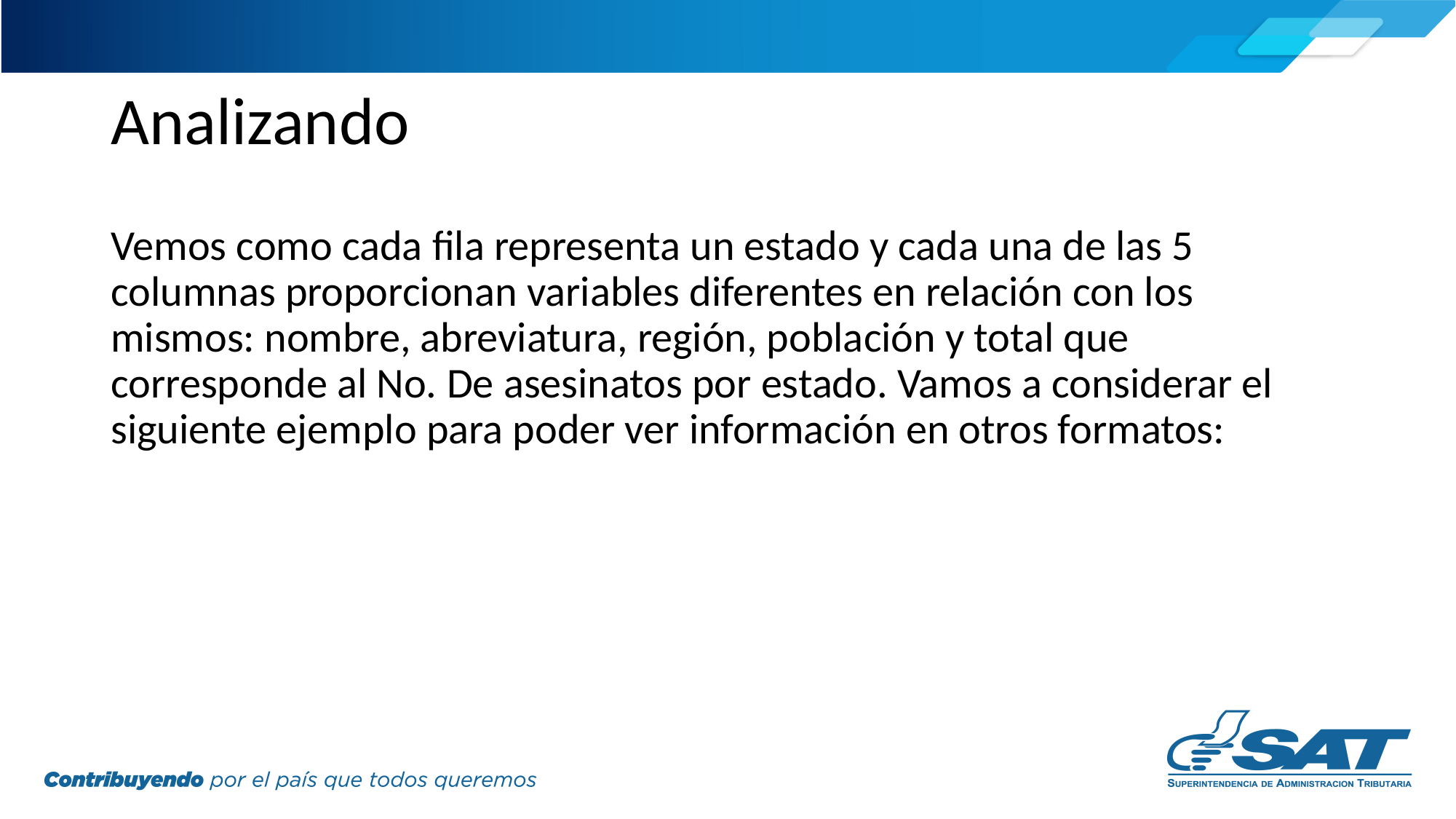

# Analizando
Vemos como cada fila representa un estado y cada una de las 5 columnas proporcionan variables diferentes en relación con los mismos: nombre, abreviatura, región, población y total que corresponde al No. De asesinatos por estado. Vamos a considerar el siguiente ejemplo para poder ver información en otros formatos: